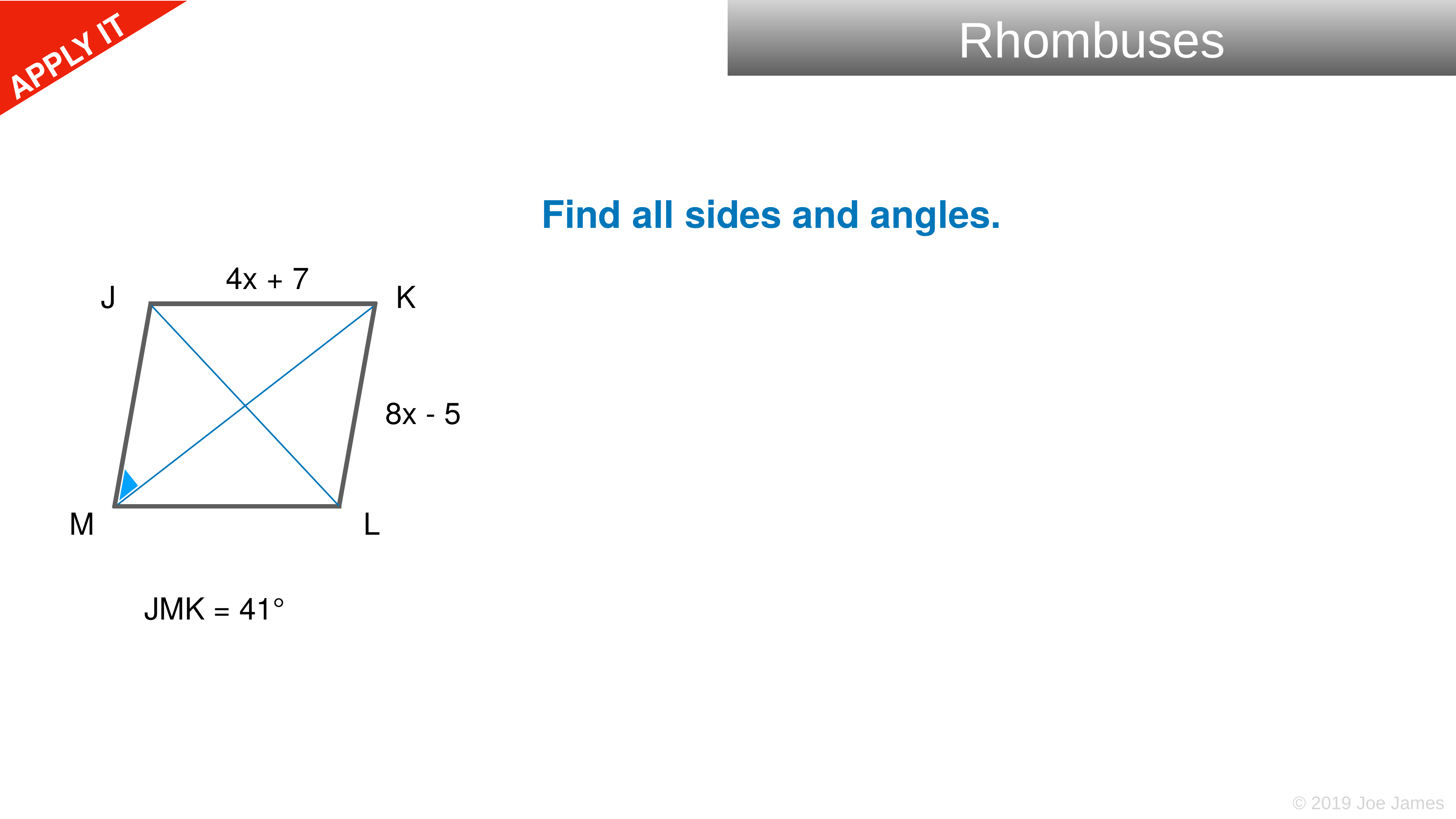

Rhombuses
Find all sides and angles.

4x + 7
J
K

8x - 5

M
L
JMK = 41°